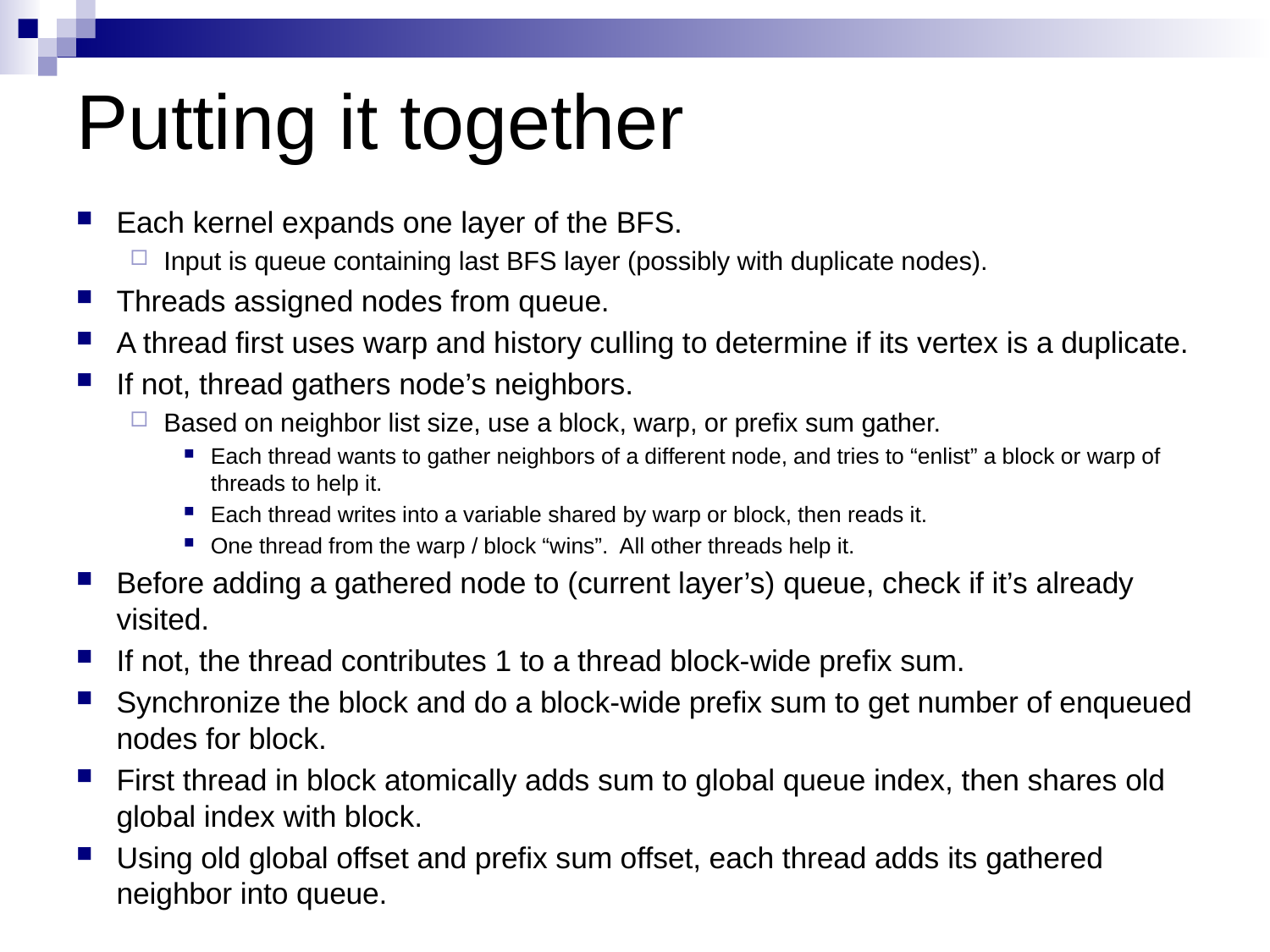

# Putting it together
Each kernel expands one layer of the BFS.
Input is queue containing last BFS layer (possibly with duplicate nodes).
Threads assigned nodes from queue.
A thread first uses warp and history culling to determine if its vertex is a duplicate.
If not, thread gathers node’s neighbors.
Based on neighbor list size, use a block, warp, or prefix sum gather.
Each thread wants to gather neighbors of a different node, and tries to “enlist” a block or warp of threads to help it.
Each thread writes into a variable shared by warp or block, then reads it.
One thread from the warp / block “wins”.  All other threads help it.
Before adding a gathered node to (current layer’s) queue, check if it’s already visited.
If not, the thread contributes 1 to a thread block-wide prefix sum.
Synchronize the block and do a block-wide prefix sum to get number of enqueued nodes for block.
First thread in block atomically adds sum to global queue index, then shares old global index with block.
Using old global offset and prefix sum offset, each thread adds its gathered neighbor into queue.